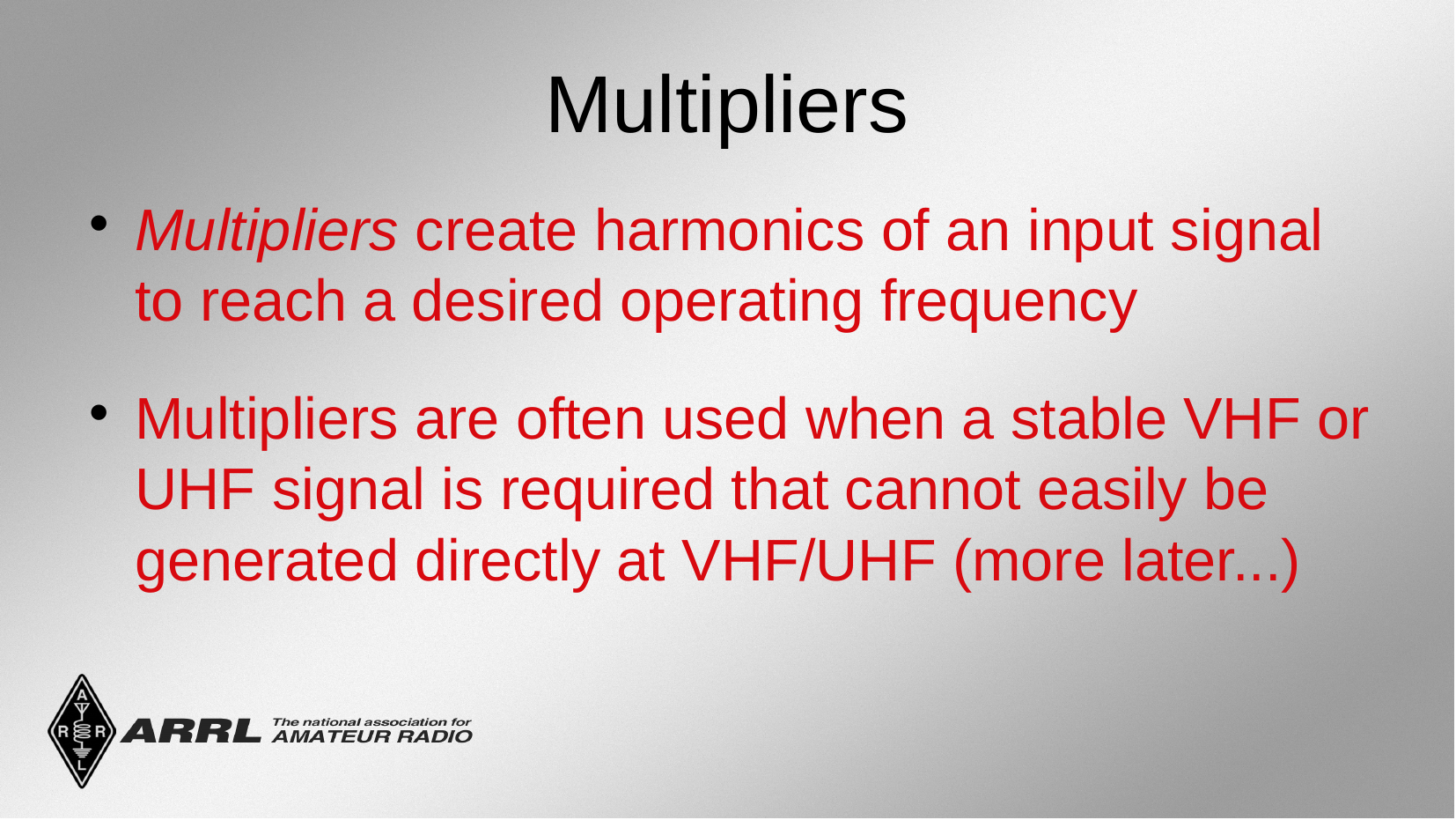

Multipliers

Multipliers create harmonics of an input signal to reach a desired operating frequency
Multipliers are often used when a stable VHF or UHF signal is required that cannot easily be generated directly at VHF/UHF (more later...)